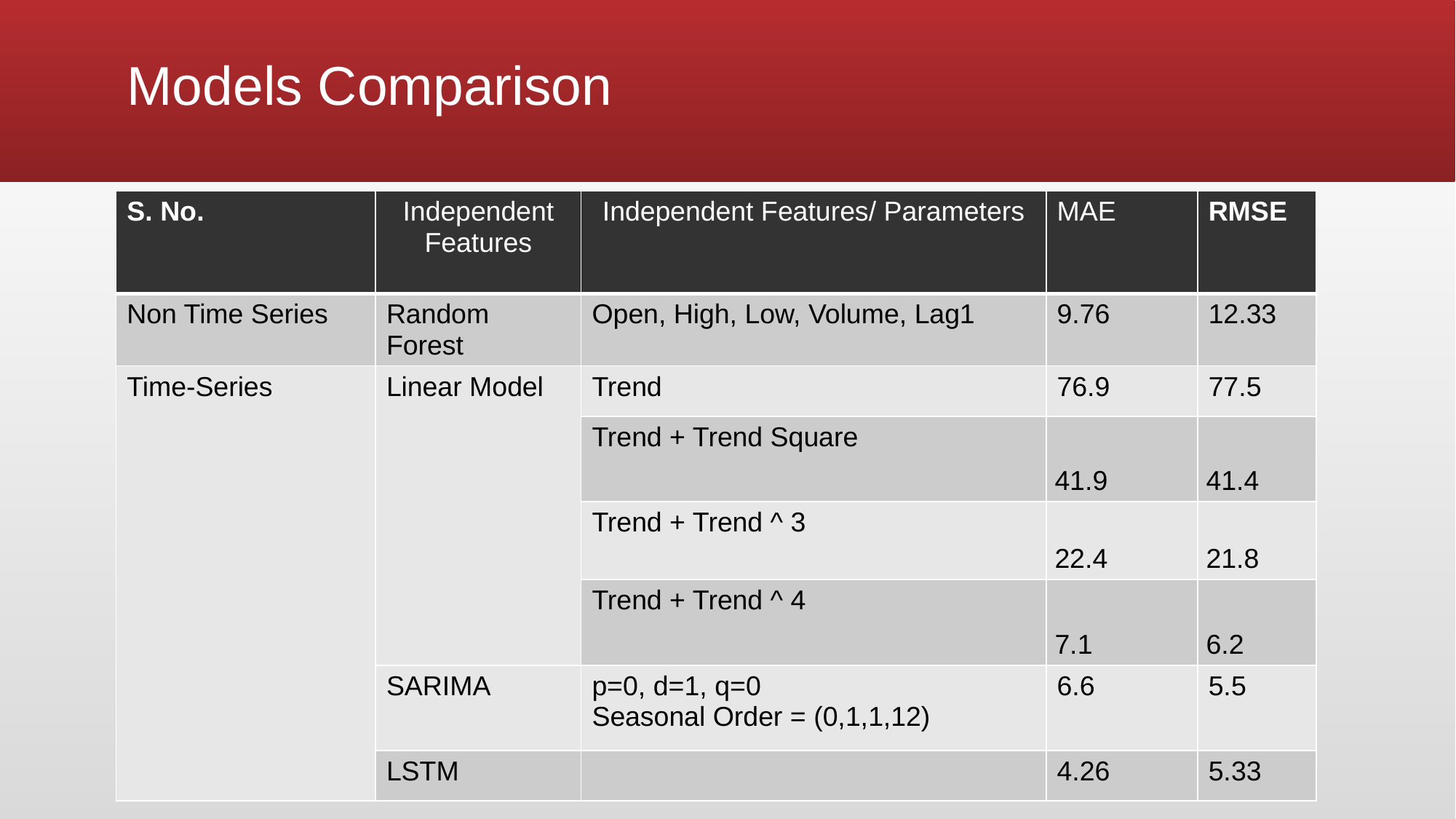

# Models Comparison
| S. No. | Independent Features | Independent Features/ Parameters | MAE | RMSE |
| --- | --- | --- | --- | --- |
| Non Time Series | Random Forest | Open, High, Low, Volume, Lag1 | 9.76 | 12.33 |
| Time-Series | Linear Model | Trend | 76.9 | 77.5 |
|  |  | Trend + Trend Square | 41.9 | 41.4 |
|  |  | Trend + Trend ^ 3 | 22.4 | 21.8 |
|  |  | Trend + Trend ^ 4 | 7.1 | 6.2 |
|  | SARIMA | p=0, d=1, q=0 Seasonal Order = (0,1,1,12) | 6.6 | 5.5 |
|  | LSTM |  | 4.26 | 5.33 |